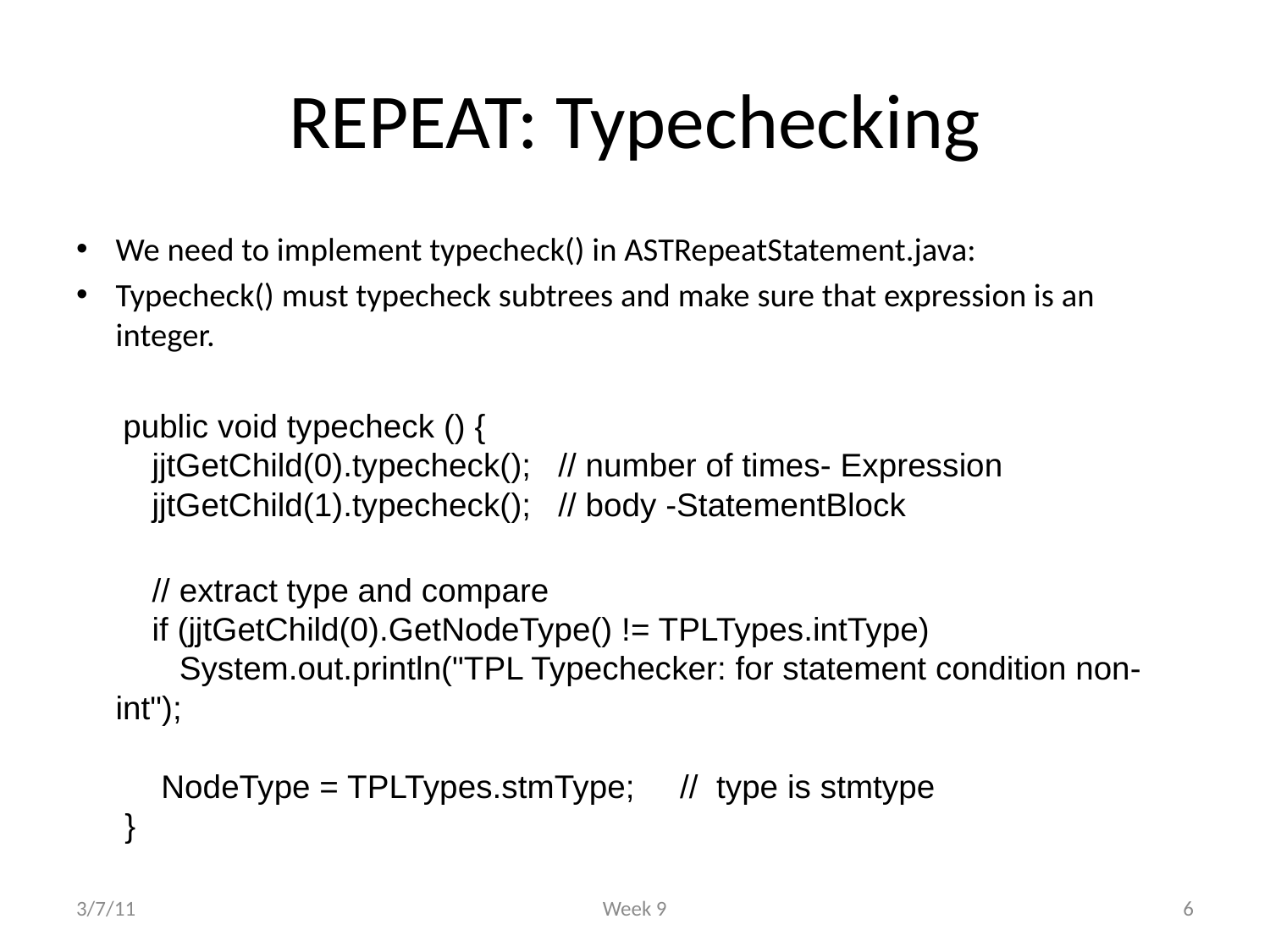

# REPEAT: Typechecking
We need to implement typecheck() in ASTRepeatStatement.java:
Typecheck() must typecheck subtrees and make sure that expression is an integer.

 public void typecheck () {
    jjtGetChild(0).typecheck();   // number of times- Expression
    jjtGetChild(1).typecheck();   // body -StatementBlock
    // extract type and compare
    if (jjtGetChild(0).GetNodeType() != TPLTypes.intType)
       System.out.println("TPL Typechecker: for statement condition non-int");
     NodeType = TPLTypes.stmType;     //  type is stmtype
 }
3/7/11
Week 9
6